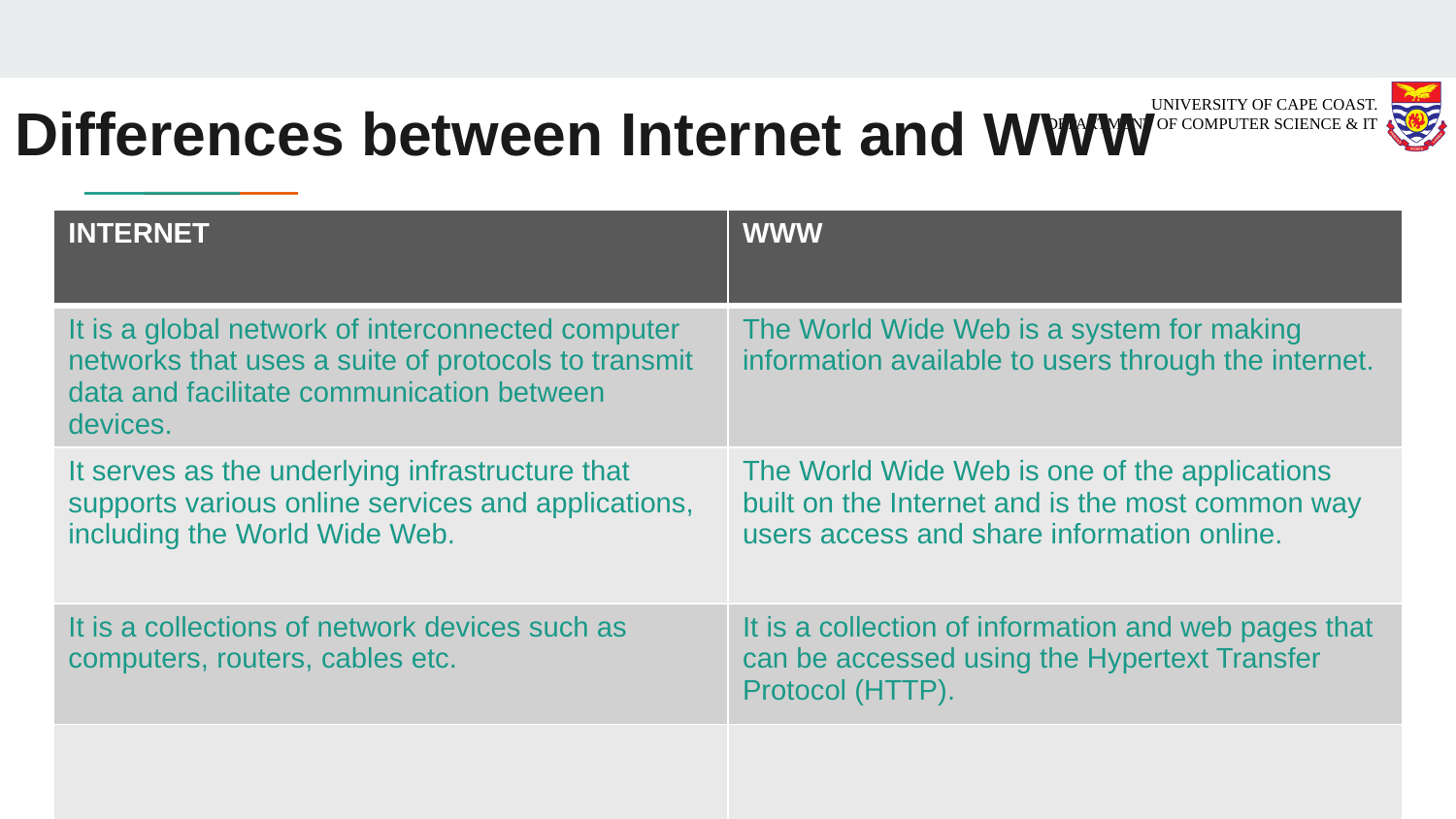

# Differences between Internet and WWW
| INTERNET | WWW |
| --- | --- |
| It is a global network of interconnected computer networks that uses a suite of protocols to transmit data and facilitate communication between devices. | The World Wide Web is a system for making information available to users through the internet. |
| It serves as the underlying infrastructure that supports various online services and applications, including the World Wide Web. | The World Wide Web is one of the applications built on the Internet and is the most common way users access and share information online. |
| It is a collections of network devices such as computers, routers, cables etc. | It is a collection of information and web pages that can be accessed using the Hypertext Transfer Protocol (HTTP). |
|  |  |